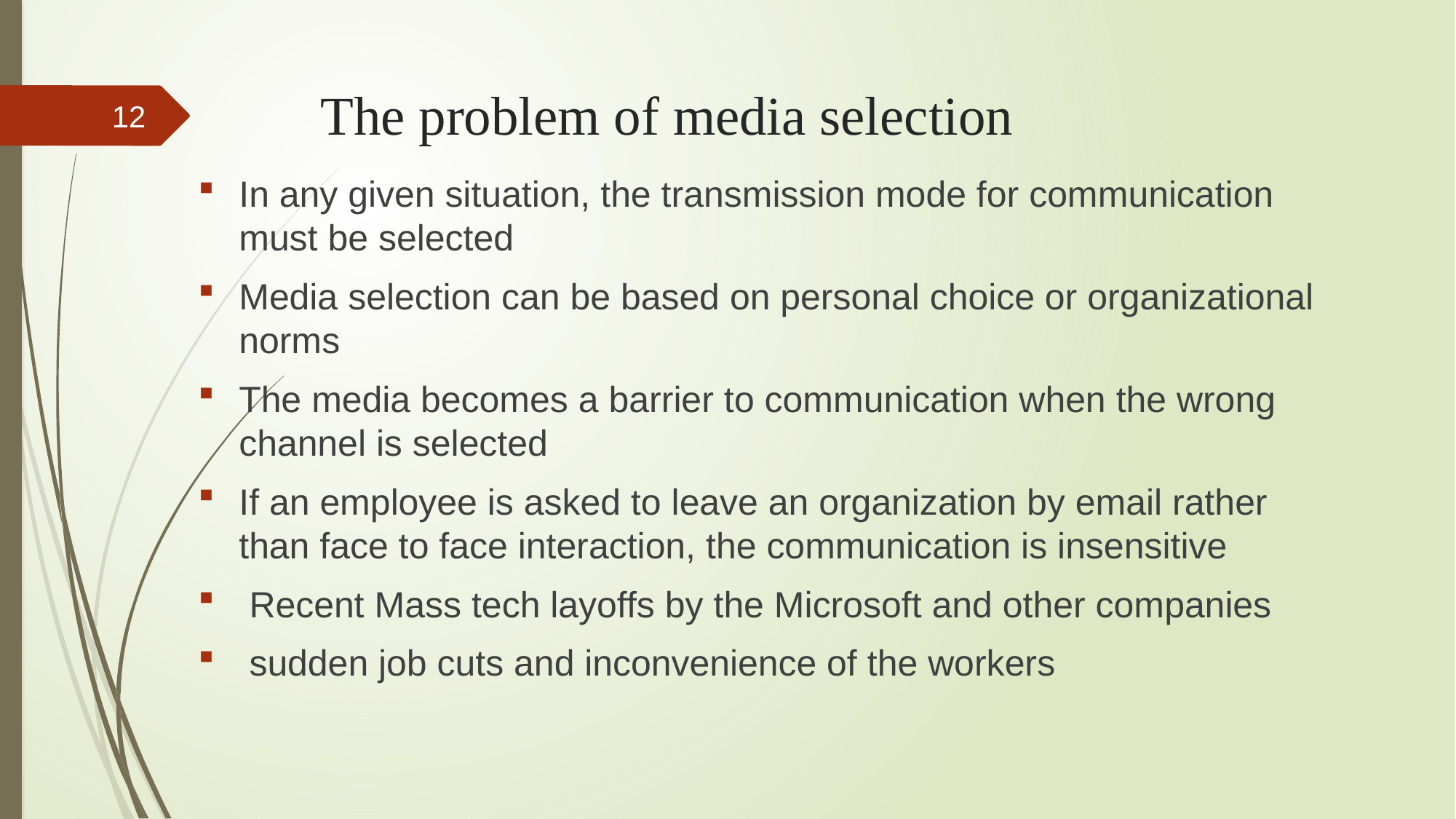

# The problem of media selection
12
In any given situation, the transmission mode for communication must be selected
Media selection can be based on personal choice or organizational norms
The media becomes a barrier to communication when the wrong channel is selected
If an employee is asked to leave an organization by email rather than face to face interaction, the communication is insensitive
 Recent Mass tech layoffs by the Microsoft and other companies
 sudden job cuts and inconvenience of the workers